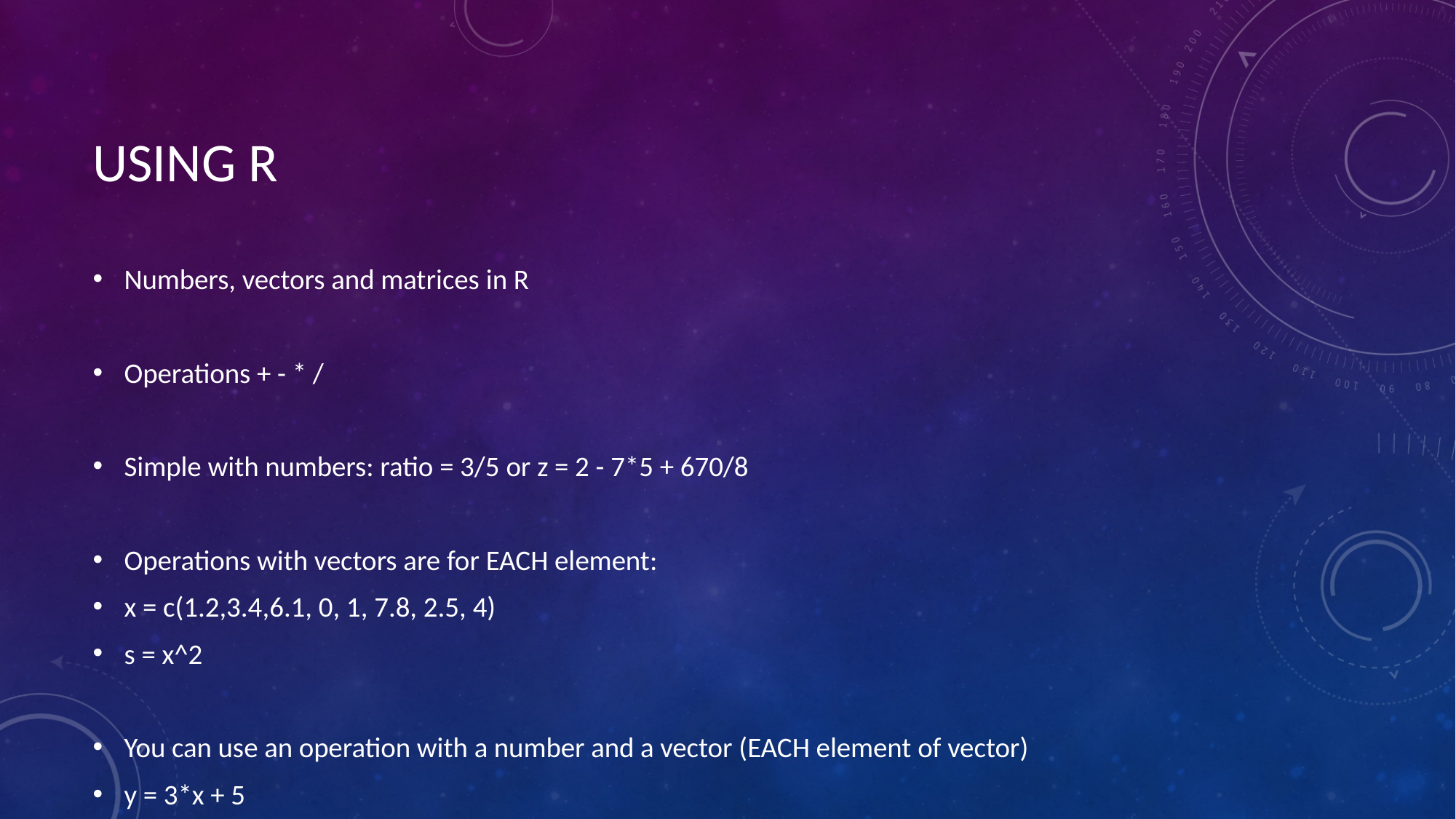

# Using R
Numbers, vectors and matrices in R

Operations + - * /

Simple with numbers: ratio = 3/5 or z = 2 - 7*5 + 670/8

Operations with vectors are for EACH element:
x = c(1.2,3.4,6.1, 0, 1, 7.8, 2.5, 4)
s = x^2

You can use an operation with a number and a vector (EACH element of vector)
y = 3*x + 5